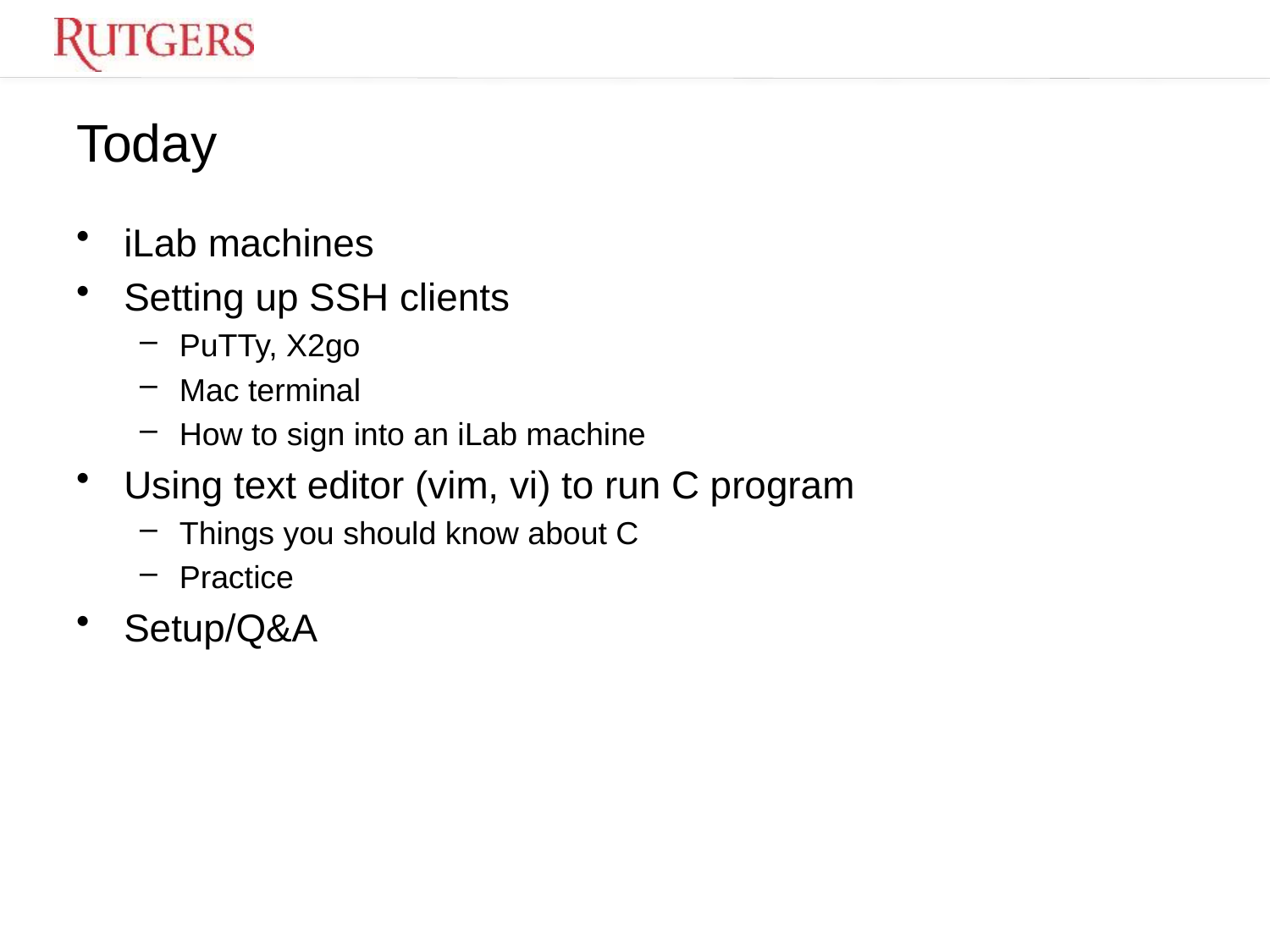

# Today
iLab machines
Setting up SSH clients
PuTTy, X2go
Mac terminal
How to sign into an iLab machine
Using text editor (vim, vi) to run C program
Things you should know about C
Practice
Setup/Q&A